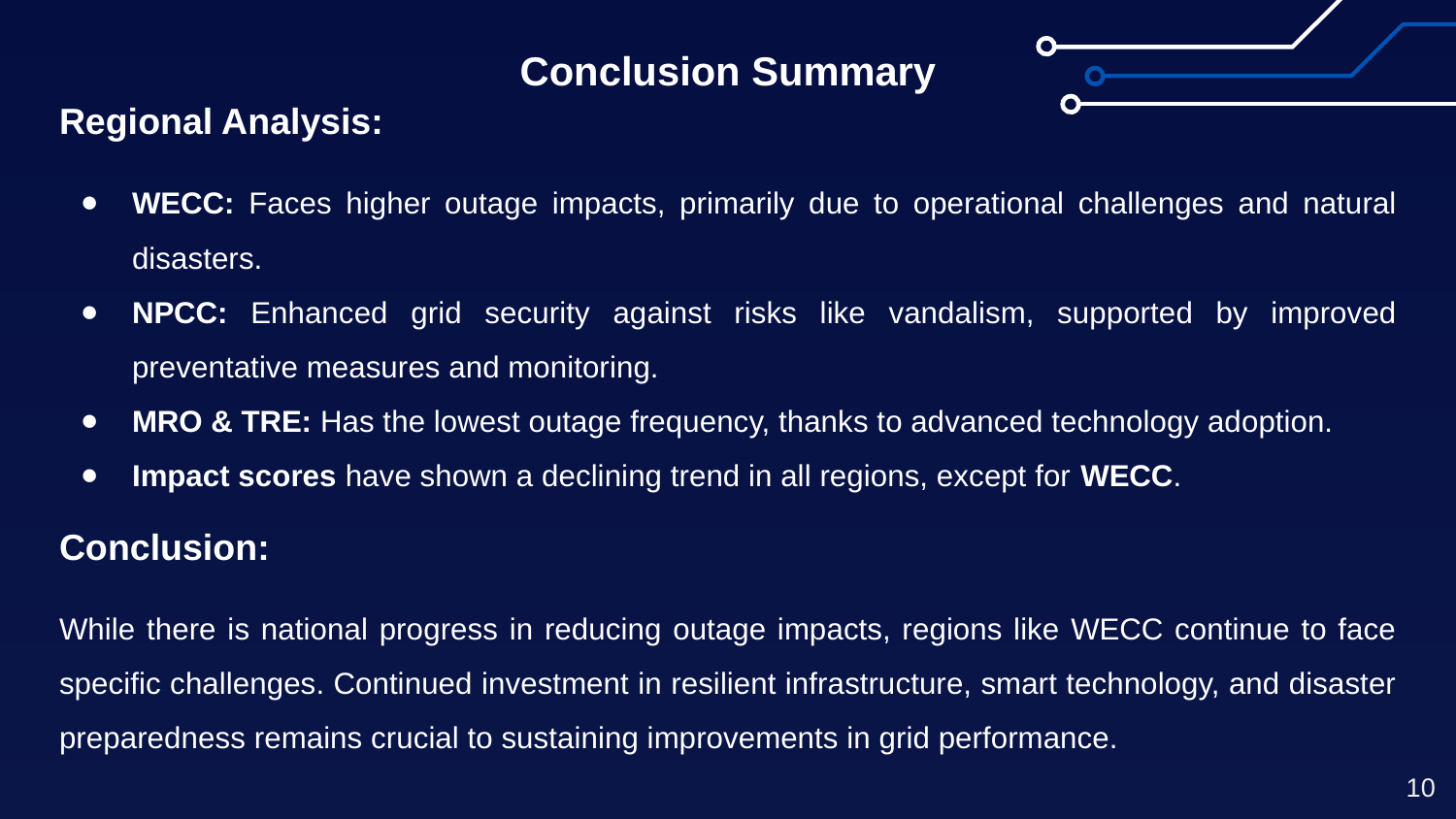

Conclusion Summary
Regional Analysis:
WECC: Faces higher outage impacts, primarily due to operational challenges and natural disasters.
NPCC: Enhanced grid security against risks like vandalism, supported by improved preventative measures and monitoring.
MRO & TRE: Has the lowest outage frequency, thanks to advanced technology adoption.
Impact scores have shown a declining trend in all regions, except for WECC.
Conclusion:
While there is national progress in reducing outage impacts, regions like WECC continue to face specific challenges. Continued investment in resilient infrastructure, smart technology, and disaster preparedness remains crucial to sustaining improvements in grid performance.

10